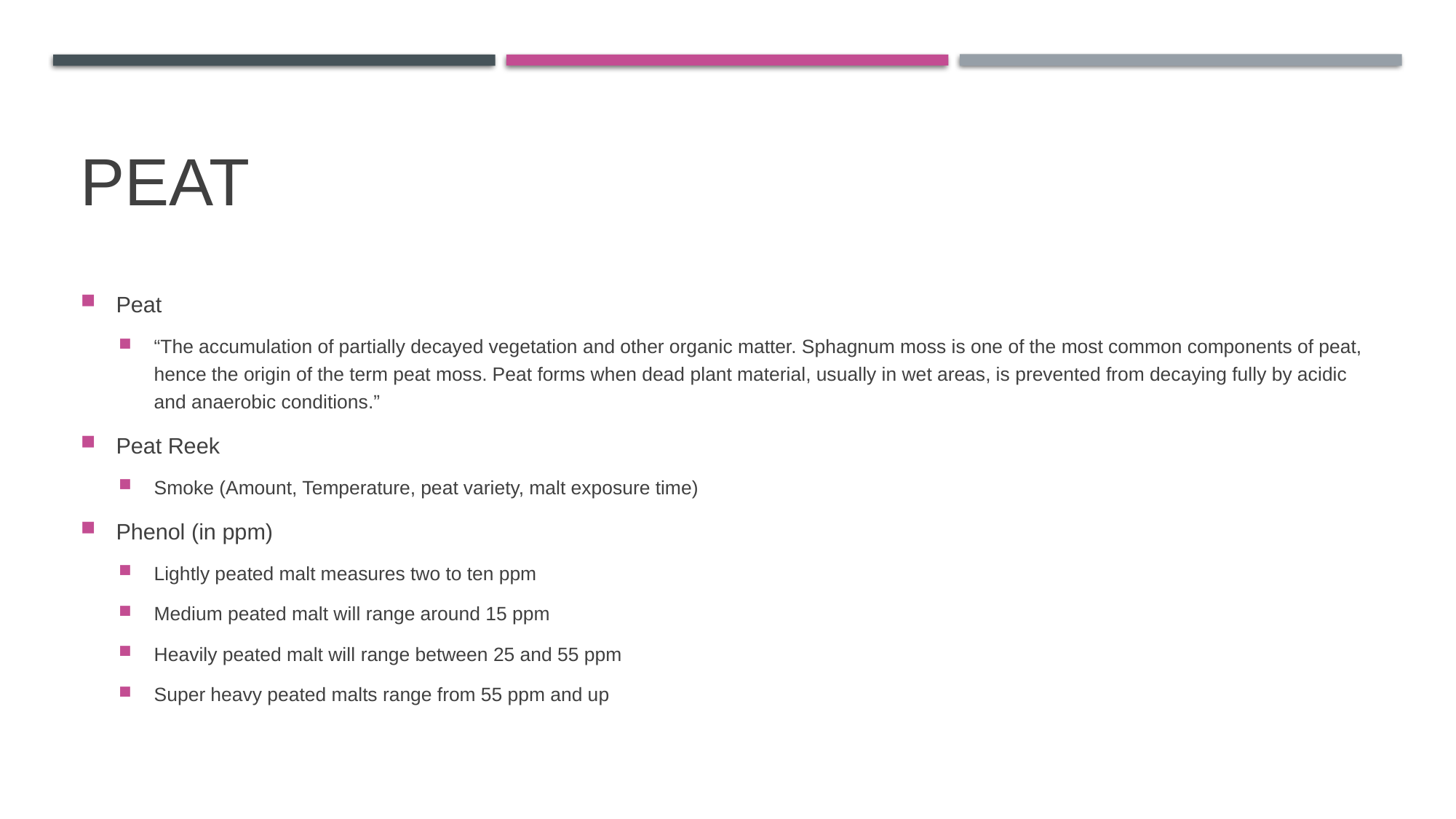

# Peat
Peat
“The accumulation of partially decayed vegetation and other organic matter. Sphagnum moss is one of the most common components of peat, hence the origin of the term peat moss. Peat forms when dead plant material, usually in wet areas, is prevented from decaying fully by acidic and anaerobic conditions.”
Peat Reek
Smoke (Amount, Temperature, peat variety, malt exposure time)
Phenol (in ppm)
Lightly peated malt measures two to ten ppm
Medium peated malt will range around 15 ppm
Heavily peated malt will range between 25 and 55 ppm
Super heavy peated malts range from 55 ppm and up